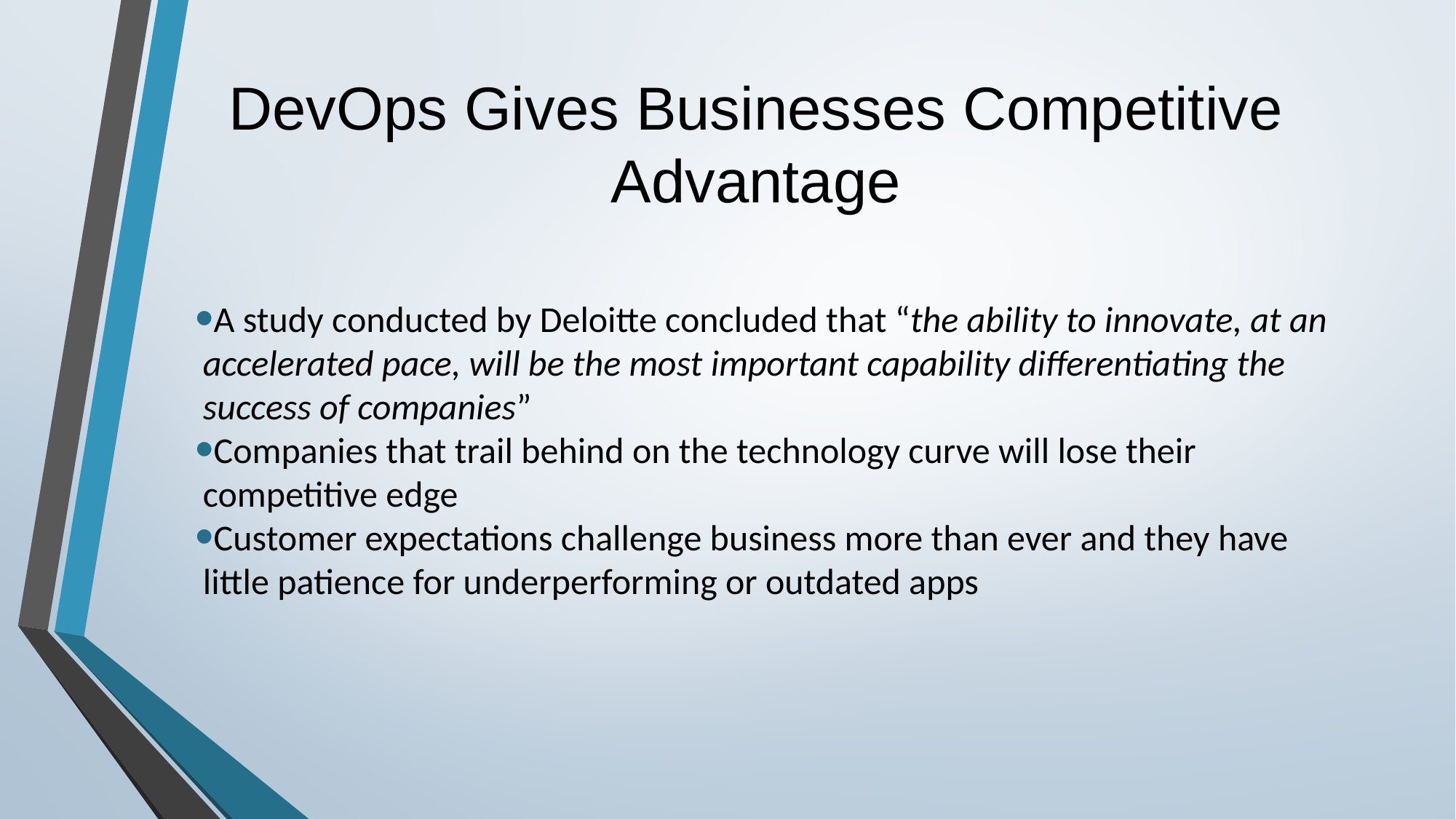

# DevOps Gives Businesses Competitive Advantage
A study conducted by Deloitte concluded that “the ability to innovate, at an accelerated pace, will be the most important capability differentiating the success of companies”
Companies that trail behind on the technology curve will lose their competitive edge
Customer expectations challenge business more than ever and they have little patience for underperforming or outdated apps